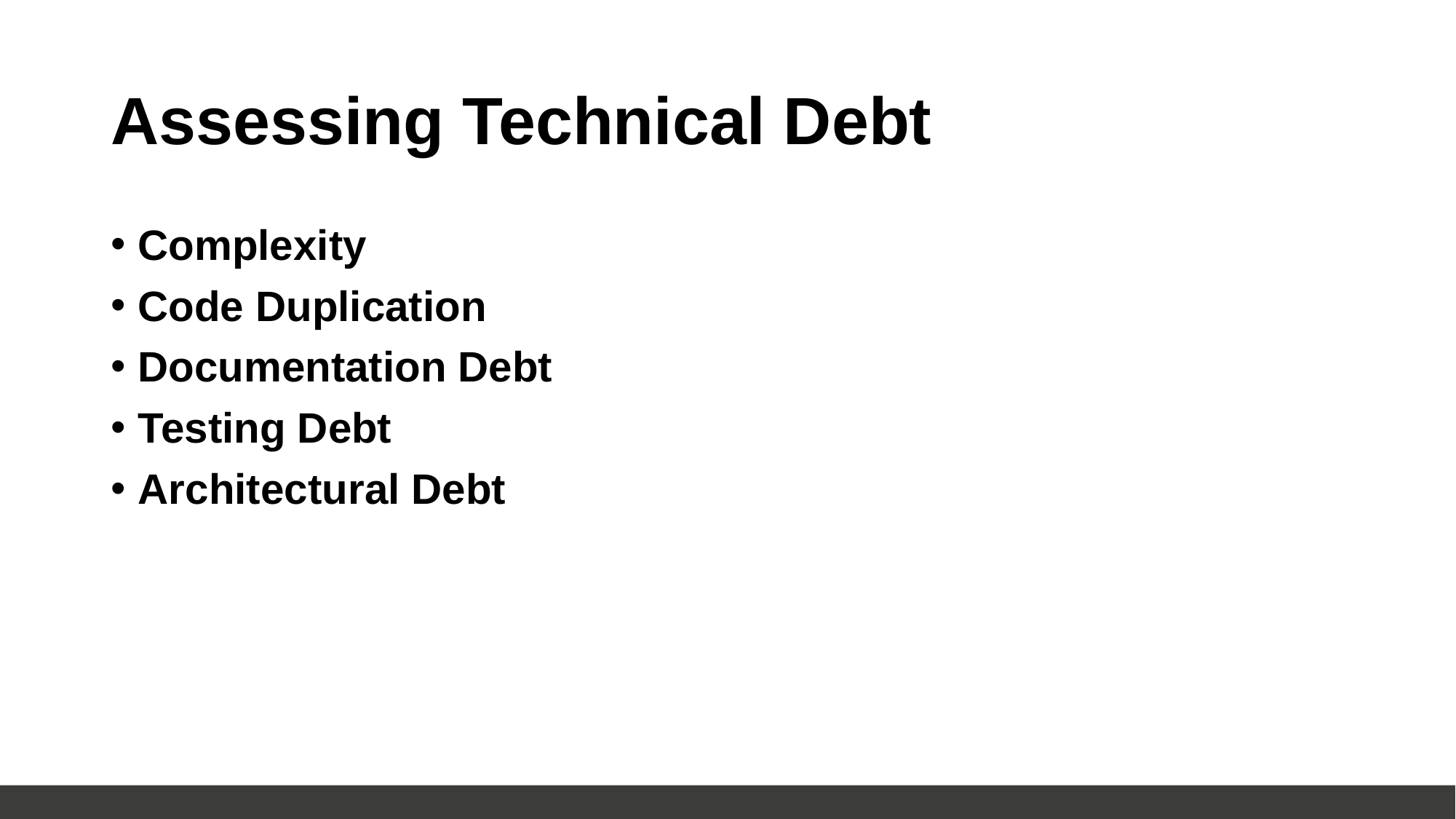

# Assessing Technical Debt
Complexity
Code Duplication
Documentation Debt
Testing Debt
Architectural Debt